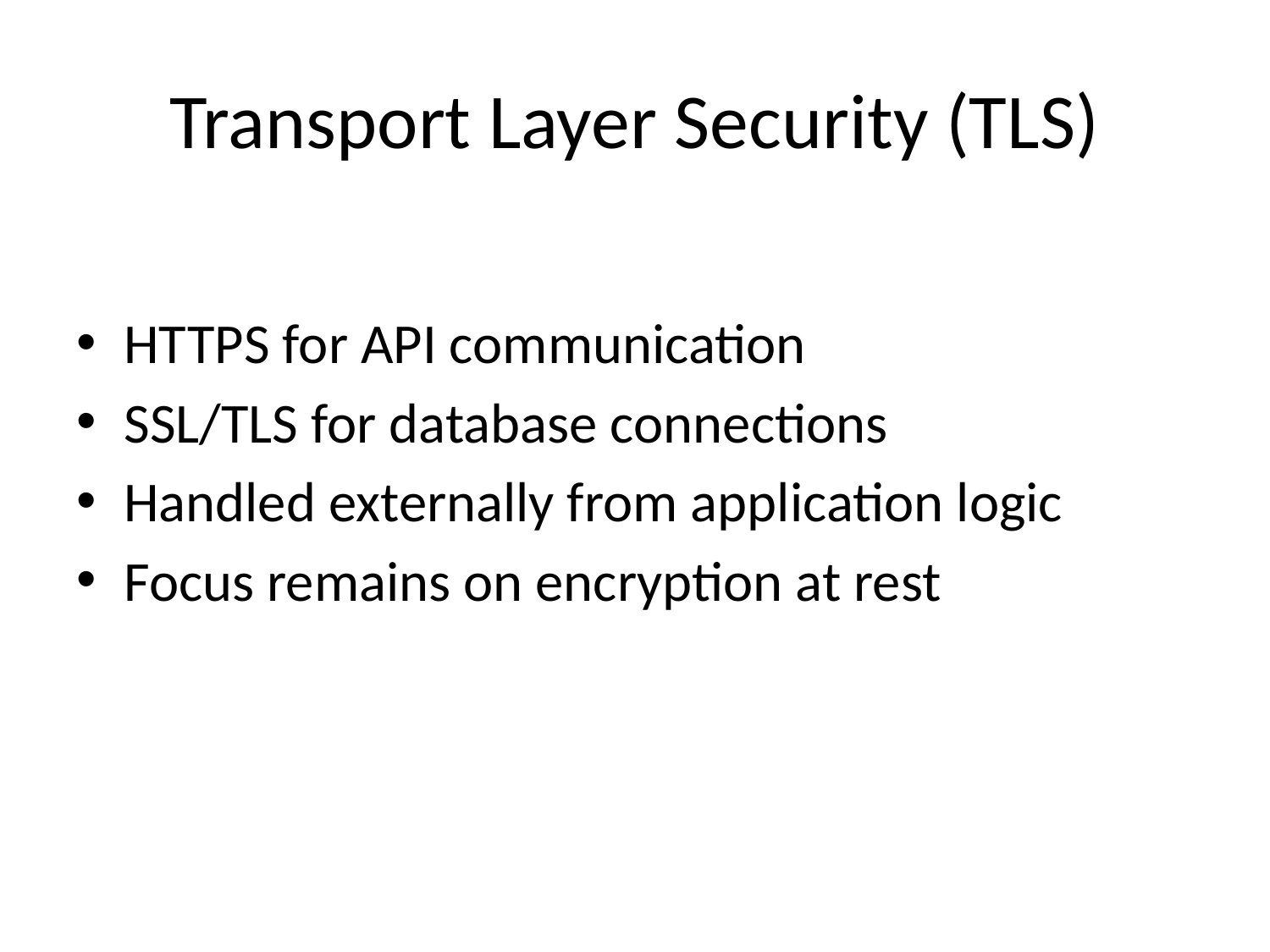

# Transport Layer Security (TLS)

HTTPS for API communication
SSL/TLS for database connections
Handled externally from application logic
Focus remains on encryption at rest